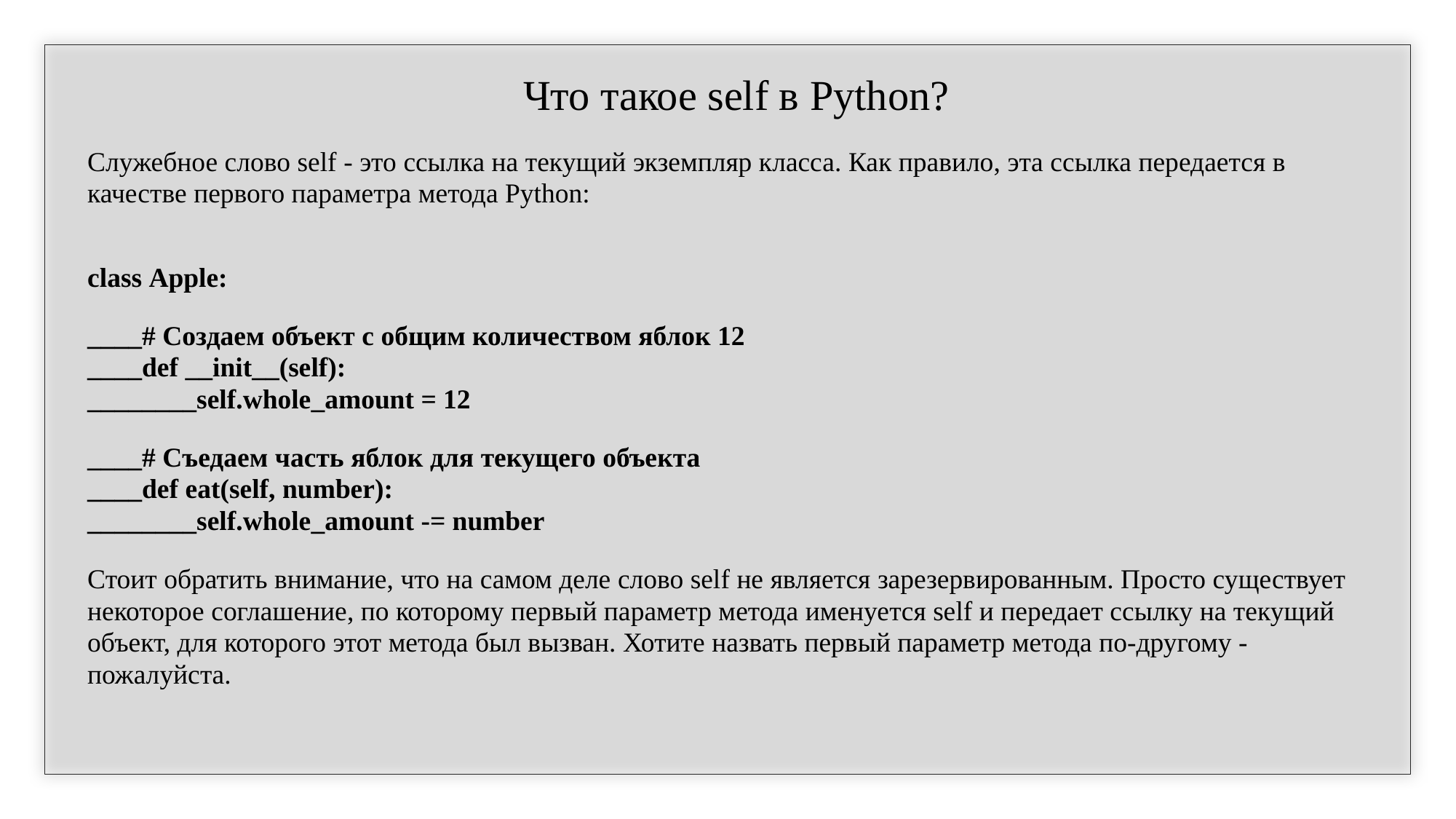

Что такое self в Python?
Служебное слово self - это ссылка на текущий экземпляр класса. Как правило, эта ссылка передается в качестве первого параметра метода Python:
class Apple:
____# Создаем объект с общим количеством яблок 12
____def __init__(self):
________self.whole_amount = 12
____# Съедаем часть яблок для текущего объекта
____def eat(self, number):
________self.whole_amount -= number
Стоит обратить внимание, что на самом деле слово self не является зарезервированным. Просто существует некоторое соглашение, по которому первый параметр метода именуется self и передает ссылку на текущий объект, для которого этот метода был вызван. Хотите назвать первый параметр метода по-другому - пожалуйста.